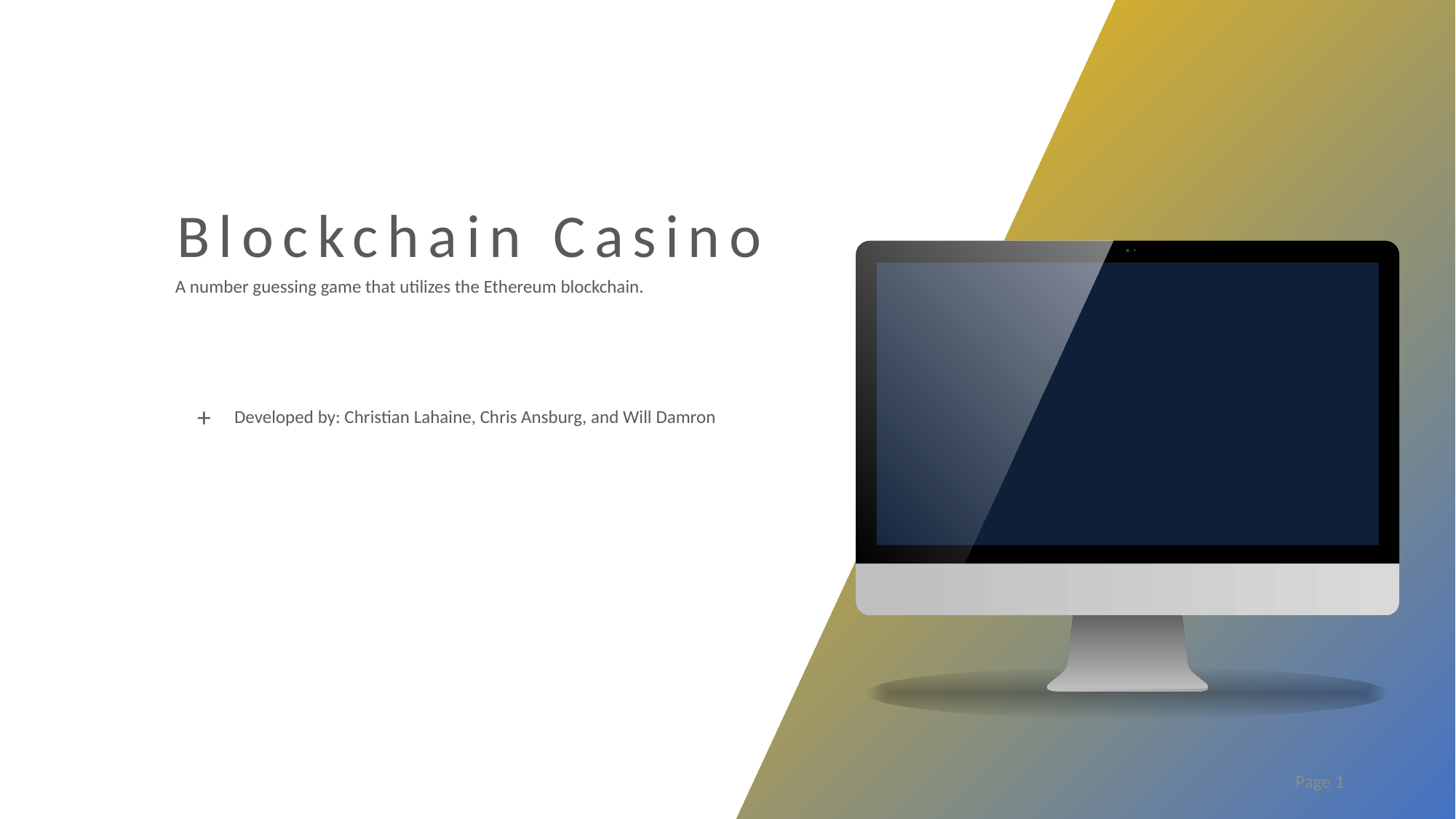

Blockchain Casino

A number guessing game that utilizes the Ethereum blockchain.
+
Developed by: Christian Lahaine, Chris Ansburg, and Will Damron

Page 1